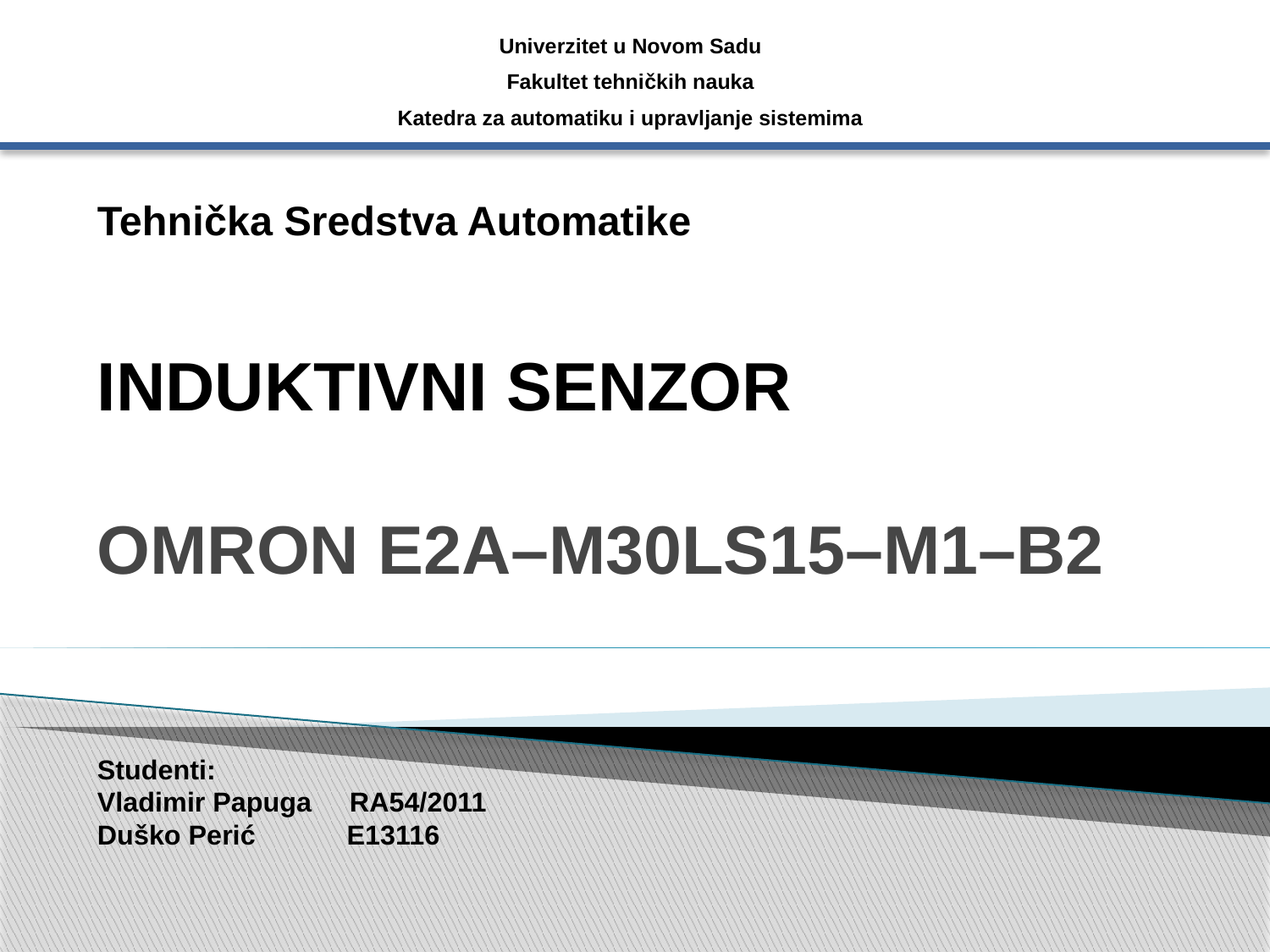

Univerzitet u Novom Sadu
Fakultet tehničkih nauka
Katedra za automatiku i upravljanje sistemima

# Tehnička Sredstva Automatike INDUKTIVNI SENZOR OMRON E2A–M30LS15–M1–B2 Studenti: Vladimir Papuga     RA54/2011 Duško Perić            E13116